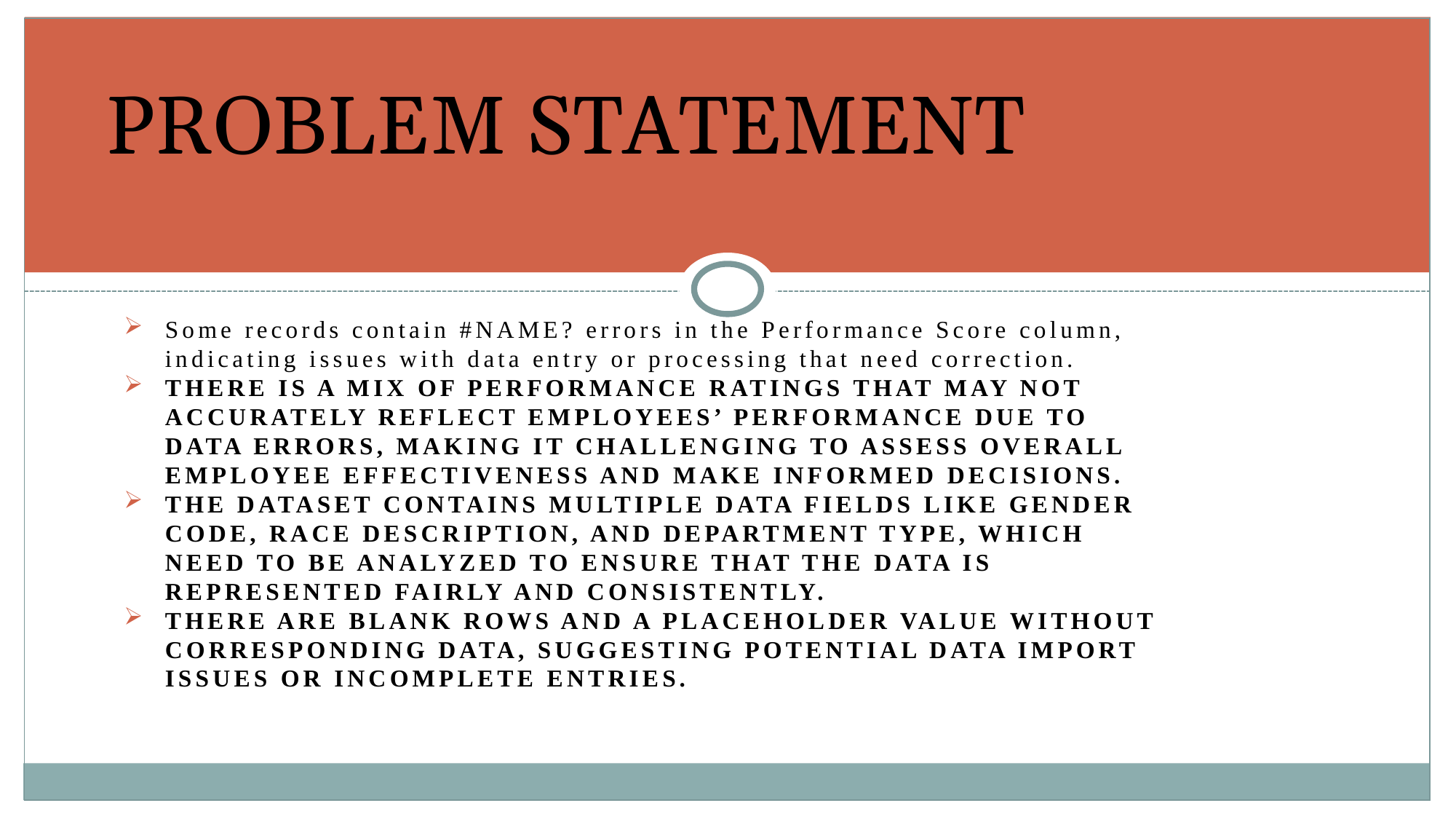

# PROBLEM STATEMENT
Some records contain #NAME? errors in the Performance Score column, indicating issues with data entry or processing that need correction.
There is a mix of performance ratings that may not accurately reflect employees’ performance due to data errors, making it challenging to assess overall employee effectiveness and make informed decisions.
The dataset contains multiple data fields like Gender Code, Race Description, and Department Type, which need to be analyzed to ensure that the data is represented fairly and consistently.
There are blank rows and a placeholder value without corresponding data, suggesting potential data import issues or incomplete entries.